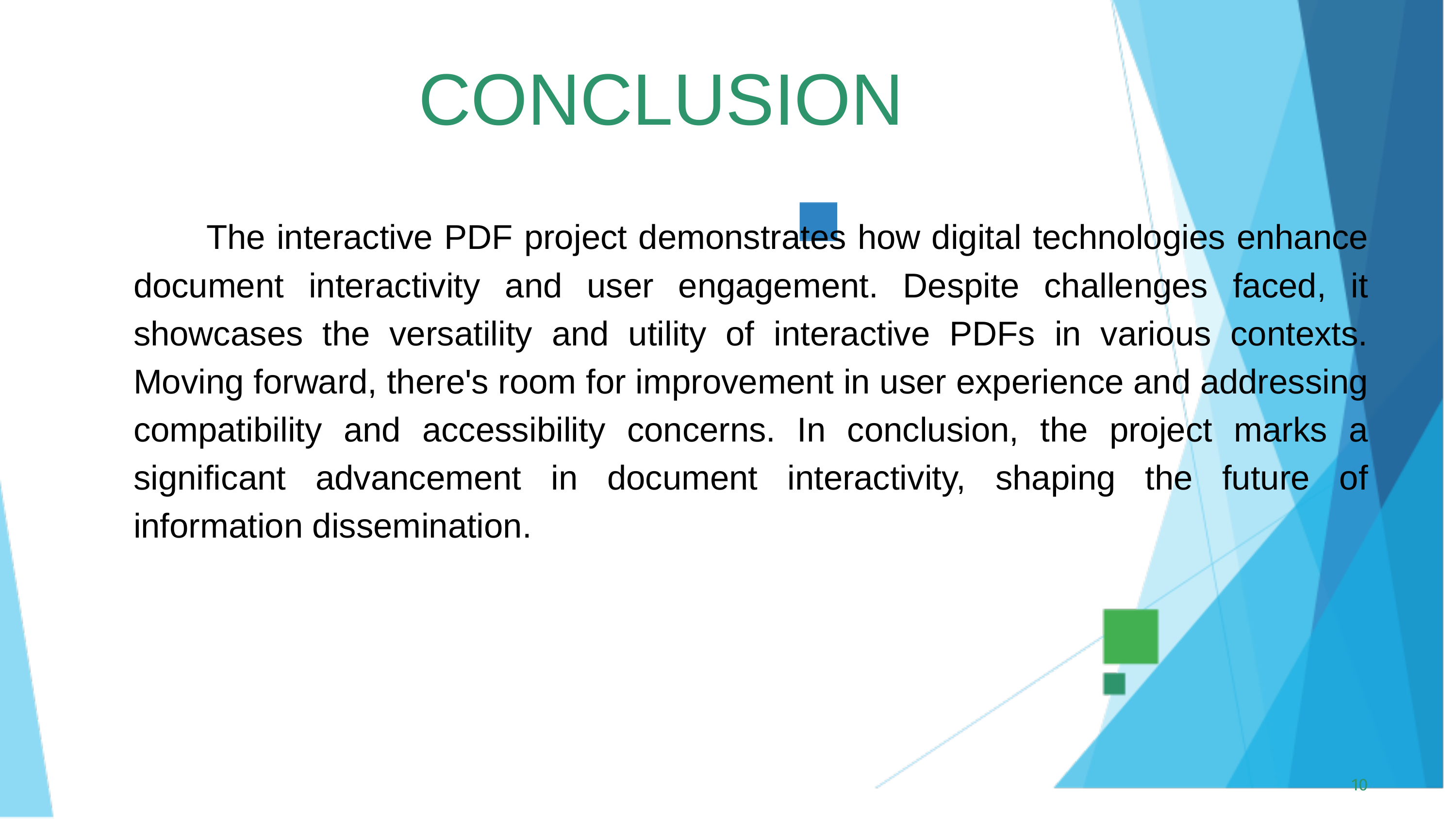

CONCLUSION

	The interactive PDF project demonstrates how digital technologies enhance document interactivity and user engagement. Despite challenges faced, it showcases the versatility and utility of interactive PDFs in various contexts. Moving forward, there's room for improvement in user experience and addressing compatibility and accessibility concerns. In conclusion, the project marks a significant advancement in document interactivity, shaping the future of information dissemination.

10